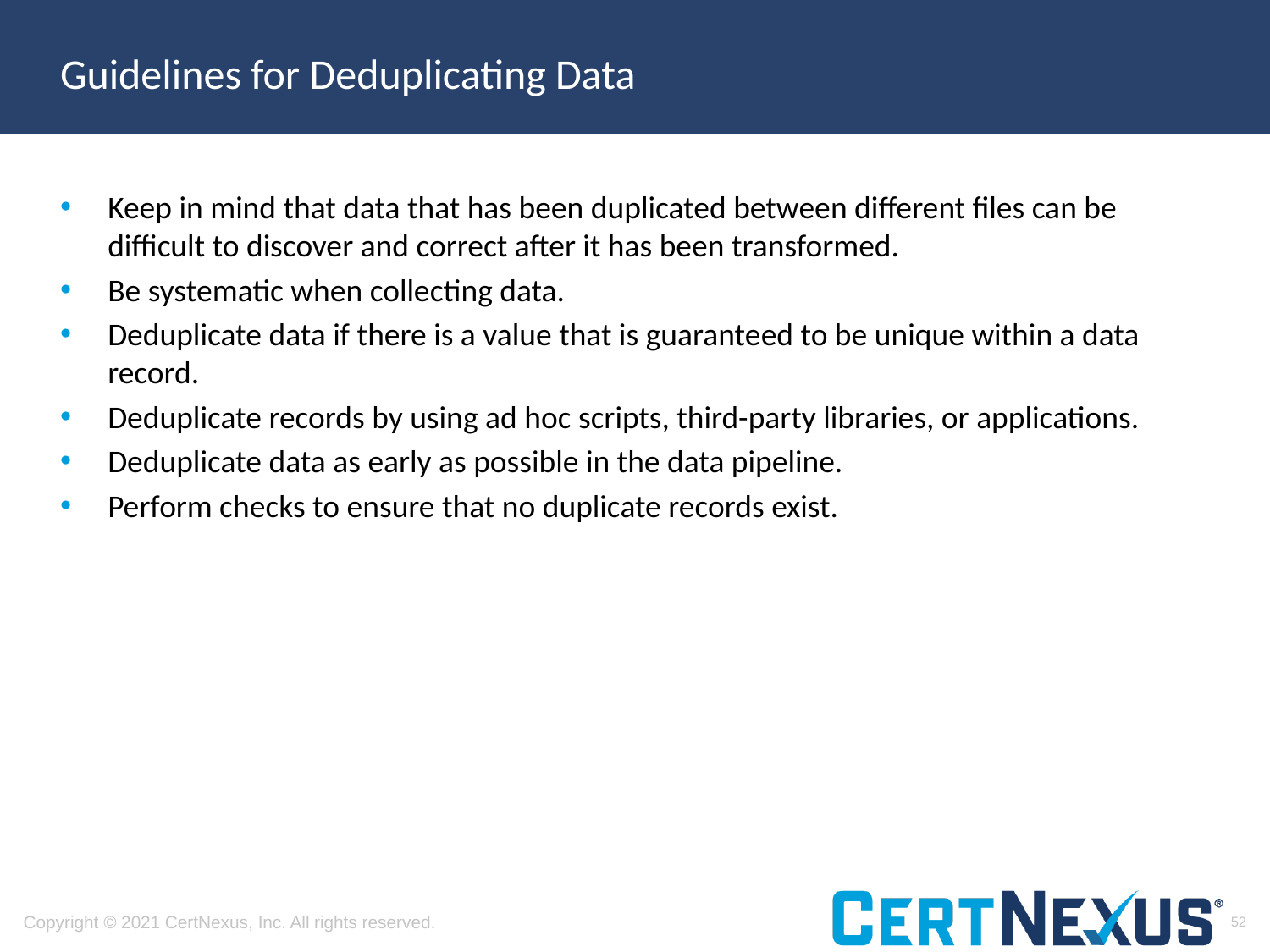

# Guidelines for Deduplicating Data
Keep in mind that data that has been duplicated between different files can be difficult to discover and correct after it has been transformed.
Be systematic when collecting data.
Deduplicate data if there is a value that is guaranteed to be unique within a data record.
Deduplicate records by using ad hoc scripts, third-party libraries, or applications.
Deduplicate data as early as possible in the data pipeline.
Perform checks to ensure that no duplicate records exist.
52